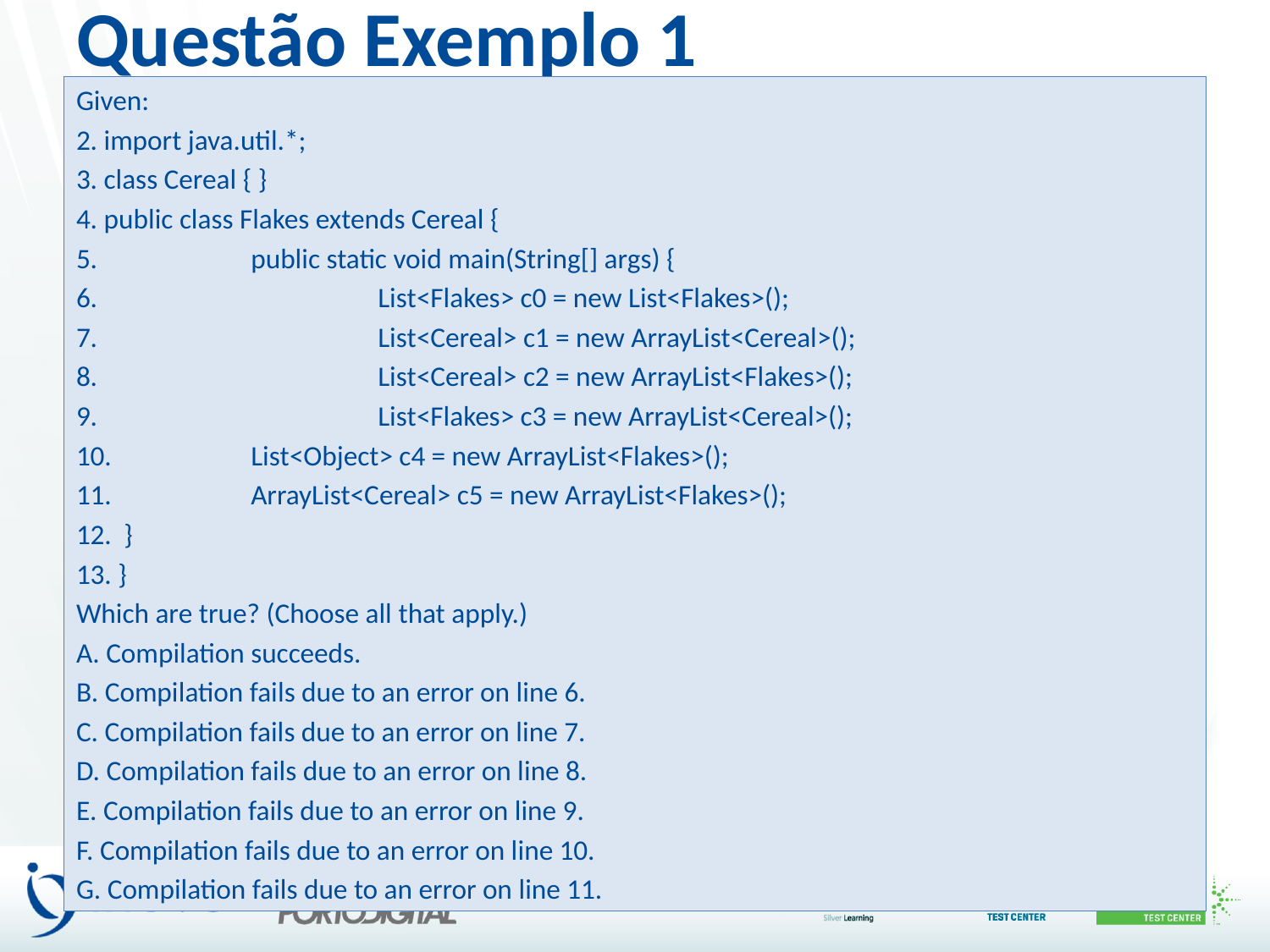

# Questão Exemplo 1
Given:
2. import java.util.*;
3. class Cereal { }
4. public class Flakes extends Cereal {
5. 		public static void main(String[] args) {
6. 			List<Flakes> c0 = new List<Flakes>();
7. 			List<Cereal> c1 = new ArrayList<Cereal>();
8. 			List<Cereal> c2 = new ArrayList<Flakes>();
9. 			List<Flakes> c3 = new ArrayList<Cereal>();
10. 		List<Object> c4 = new ArrayList<Flakes>();
11. 		ArrayList<Cereal> c5 = new ArrayList<Flakes>();
12. 	}
13. }
Which are true? (Choose all that apply.)
A. Compilation succeeds.
B. Compilation fails due to an error on line 6.
C. Compilation fails due to an error on line 7.
D. Compilation fails due to an error on line 8.
E. Compilation fails due to an error on line 9.
F. Compilation fails due to an error on line 10.
G. Compilation fails due to an error on line 11.